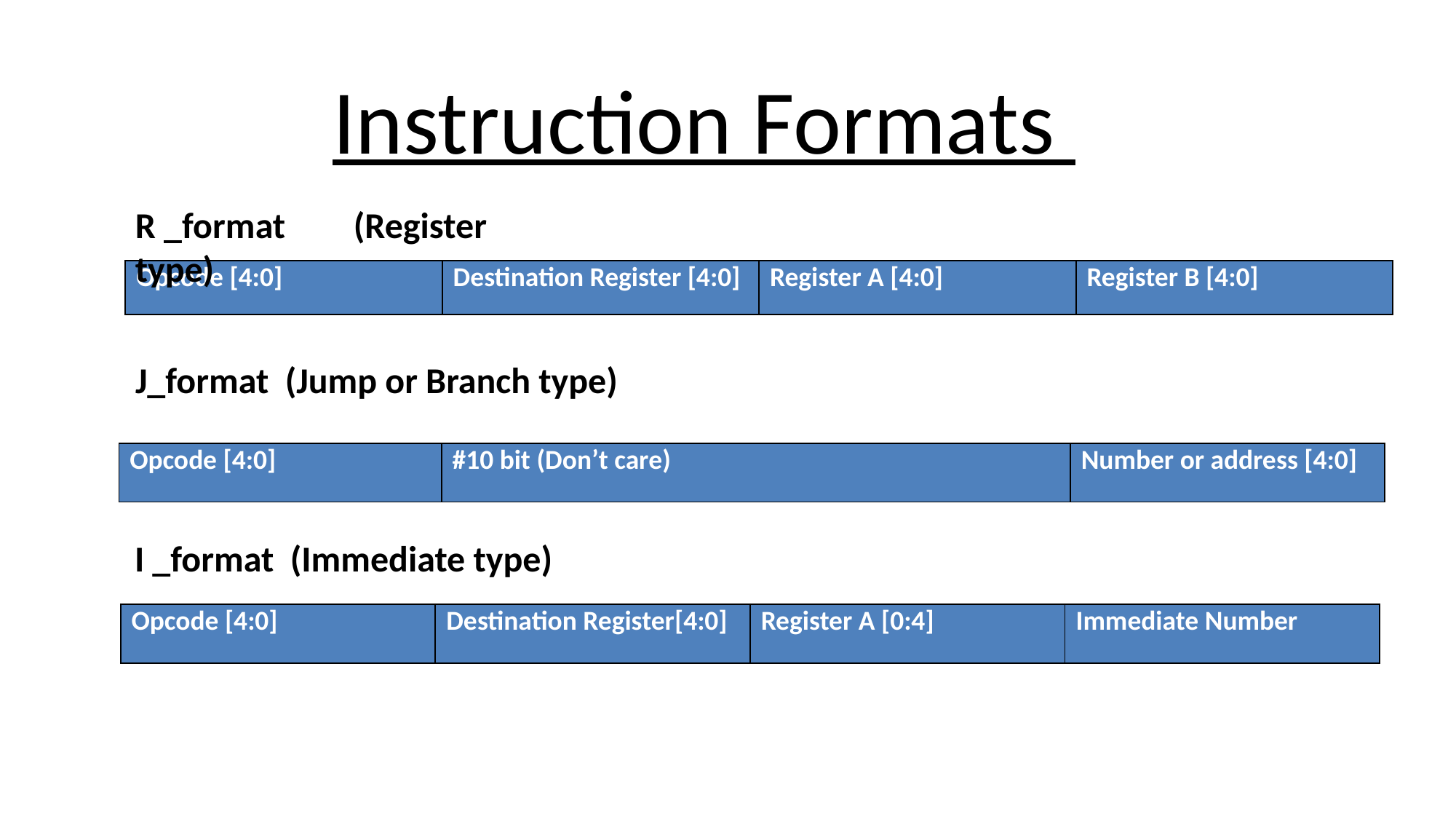

Instruction Formats
R _format 	(Register type)
| Opcode [4:0] | Destination Register [4:0] | Register A [4:0] | Register B [4:0] |
| --- | --- | --- | --- |
J_format  (Jump or Branch type)
| Opcode [4:0] | #10 bit (Don’t care) | Number or address [4:0] |
| --- | --- | --- |
I _format  (Immediate type)
| Opcode [4:0] | Destination Register[4:0] | Register A [0:4] | Immediate Number |
| --- | --- | --- | --- |